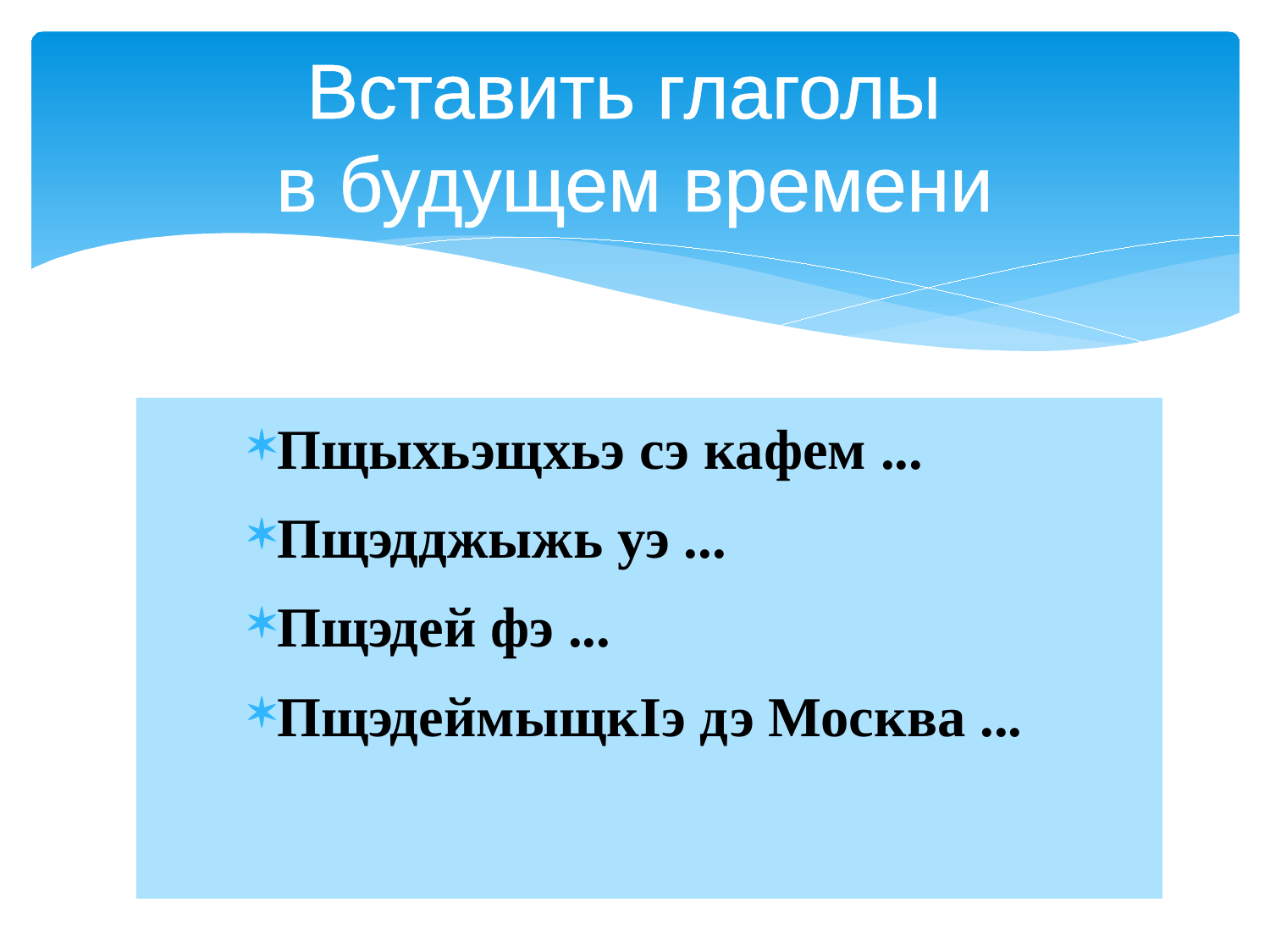

# Вставить глаголы в будущем времени
Пщыхьэщхьэ сэ кафем ...
Пщэдджыжь уэ ...
Пщэдей фэ ...
ПщэдеймыщкIэ дэ Москва ...